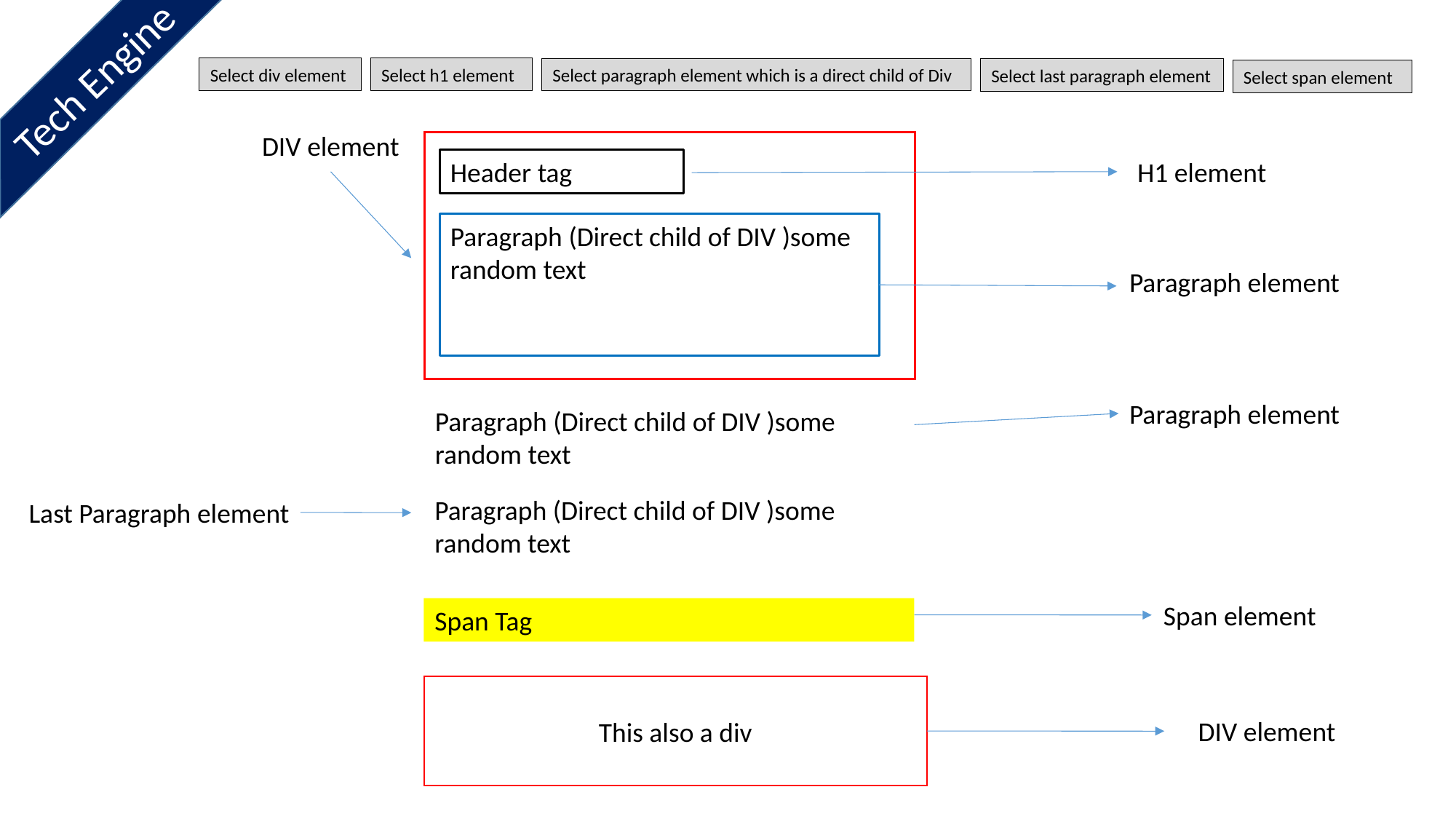

Tech Engine

Select div element
Select h1 element
Select paragraph element which is a direct child of Div
Select last paragraph element
Select span element
DIV element

Header tag
H1 element
Paragraph (Direct child of DIV )some random text

Paragraph element
Paragraph element
Paragraph (Direct child of DIV )some random text

Paragraph (Direct child of DIV )some random text

Last Paragraph element
Span element
Span Tag
This also a div
DIV element